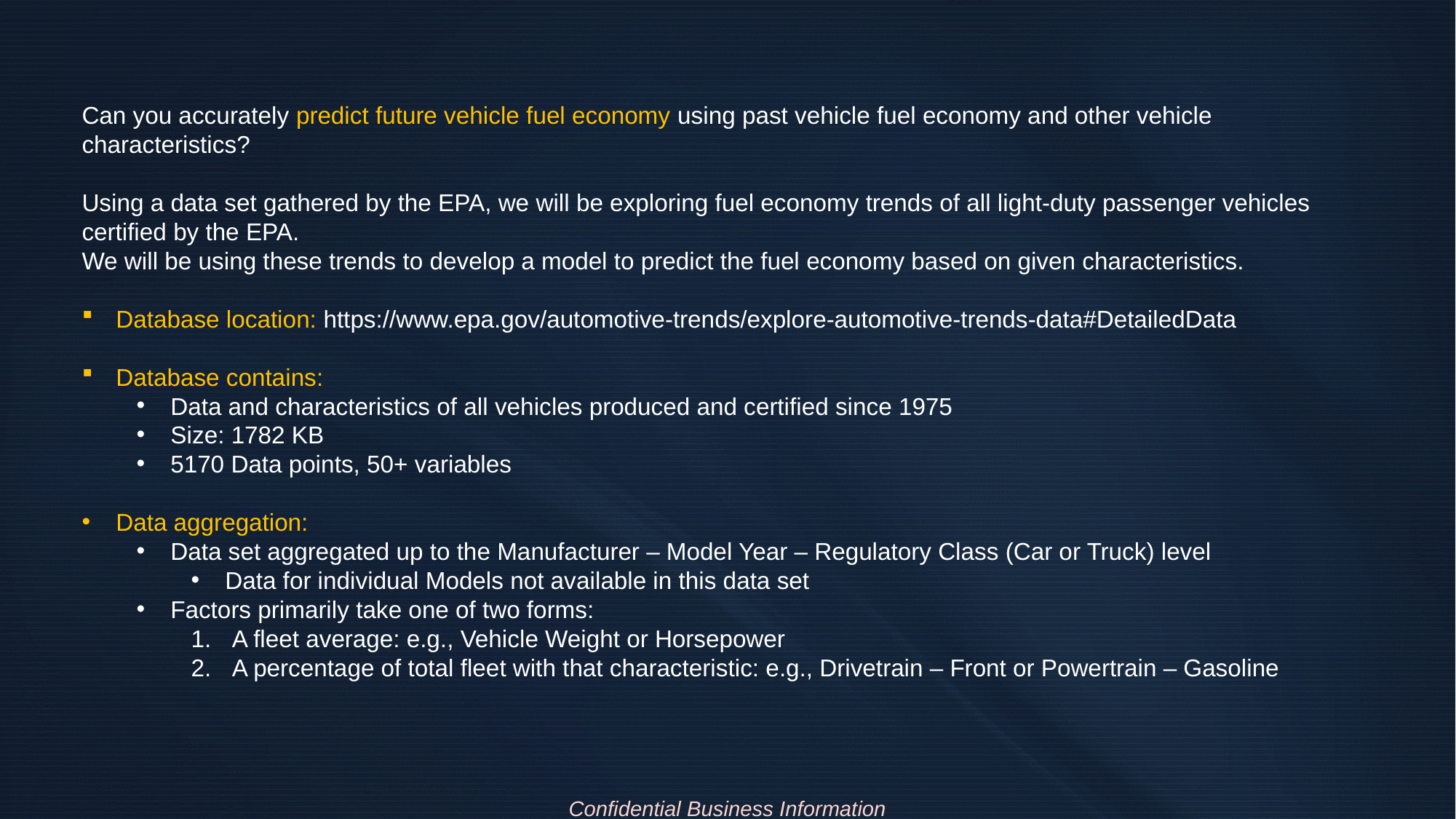

Project Question and Data Set
Can you accurately predict future vehicle fuel economy using past vehicle fuel economy and other vehicle characteristics?

Using a data set gathered by the EPA, we will be exploring fuel economy trends of all light-duty passenger vehicles certified by the EPA.
We will be using these trends to develop a model to predict the fuel economy based on given characteristics.

Database location: https://www.epa.gov/automotive-trends/explore-automotive-trends-data#DetailedData

Database contains:
Data and characteristics of all vehicles produced and certified since 1975
Size: 1782 KB
5170 Data points, 50+ variables

Data aggregation:
Data set aggregated up to the Manufacturer – Model Year – Regulatory Class (Car or Truck) level
Data for individual Models not available in this data set
Factors primarily take one of two forms:
A fleet average: e.g., Vehicle Weight or Horsepower
A percentage of total fleet with that characteristic: e.g., Drivetrain – Front or Powertrain – Gasoline
Confidential Business Information